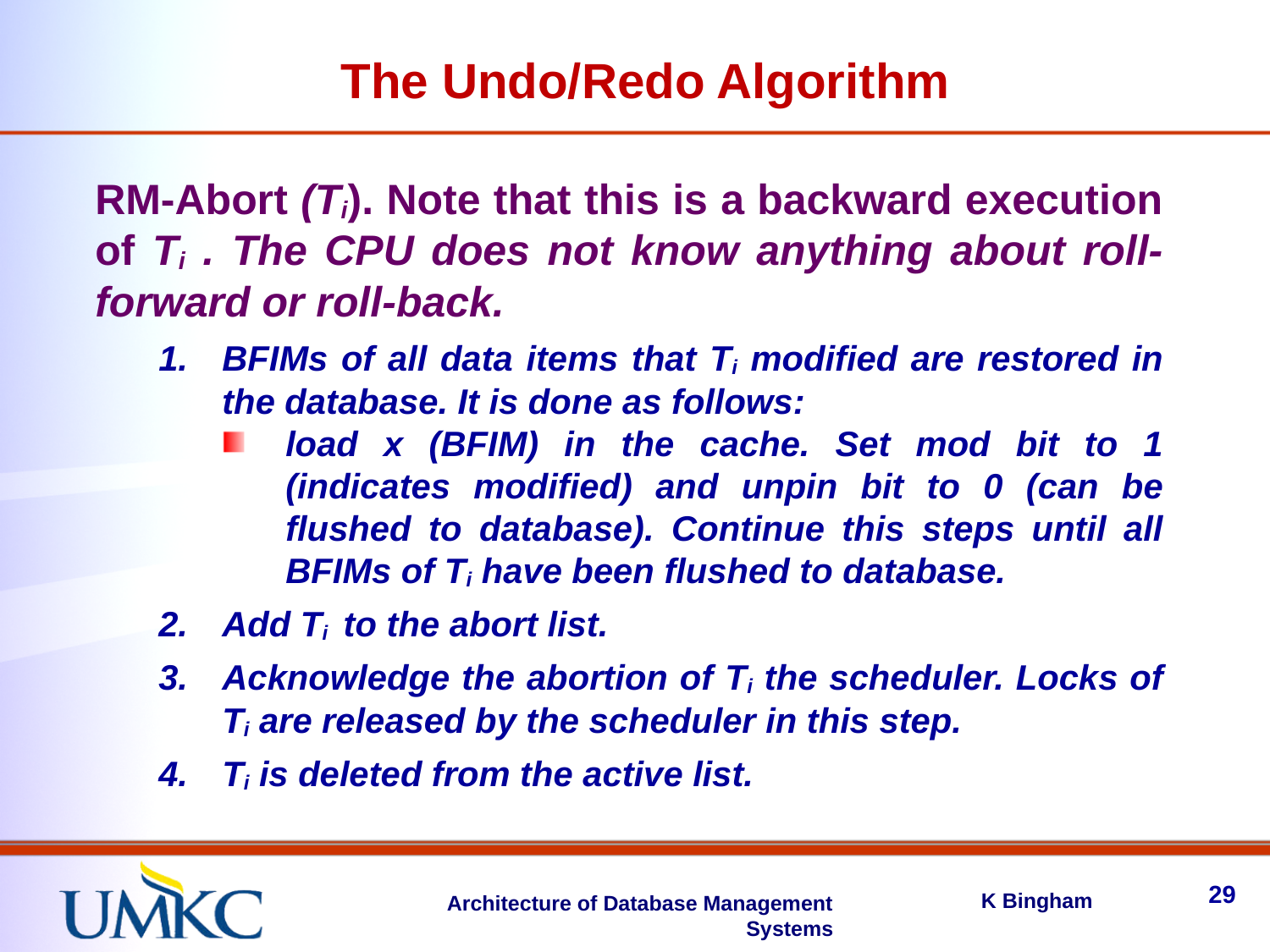

The Undo/Redo Algorithm
RM-Abort (Ti). Note that this is a backward execution of Ti . The CPU does not know anything about roll-forward or roll-back.
BFIMs of all data items that Ti modified are restored in the database. It is done as follows:
load x (BFIM) in the cache. Set mod bit to 1 (indicates modified) and unpin bit to 0 (can be flushed to database). Continue this steps until all BFIMs of Ti have been flushed to database.
Add Ti  to the abort list.
Acknowledge the abortion of Ti the scheduler. Locks of Ti are released by the scheduler in this step.
Ti is deleted from the active list.
29